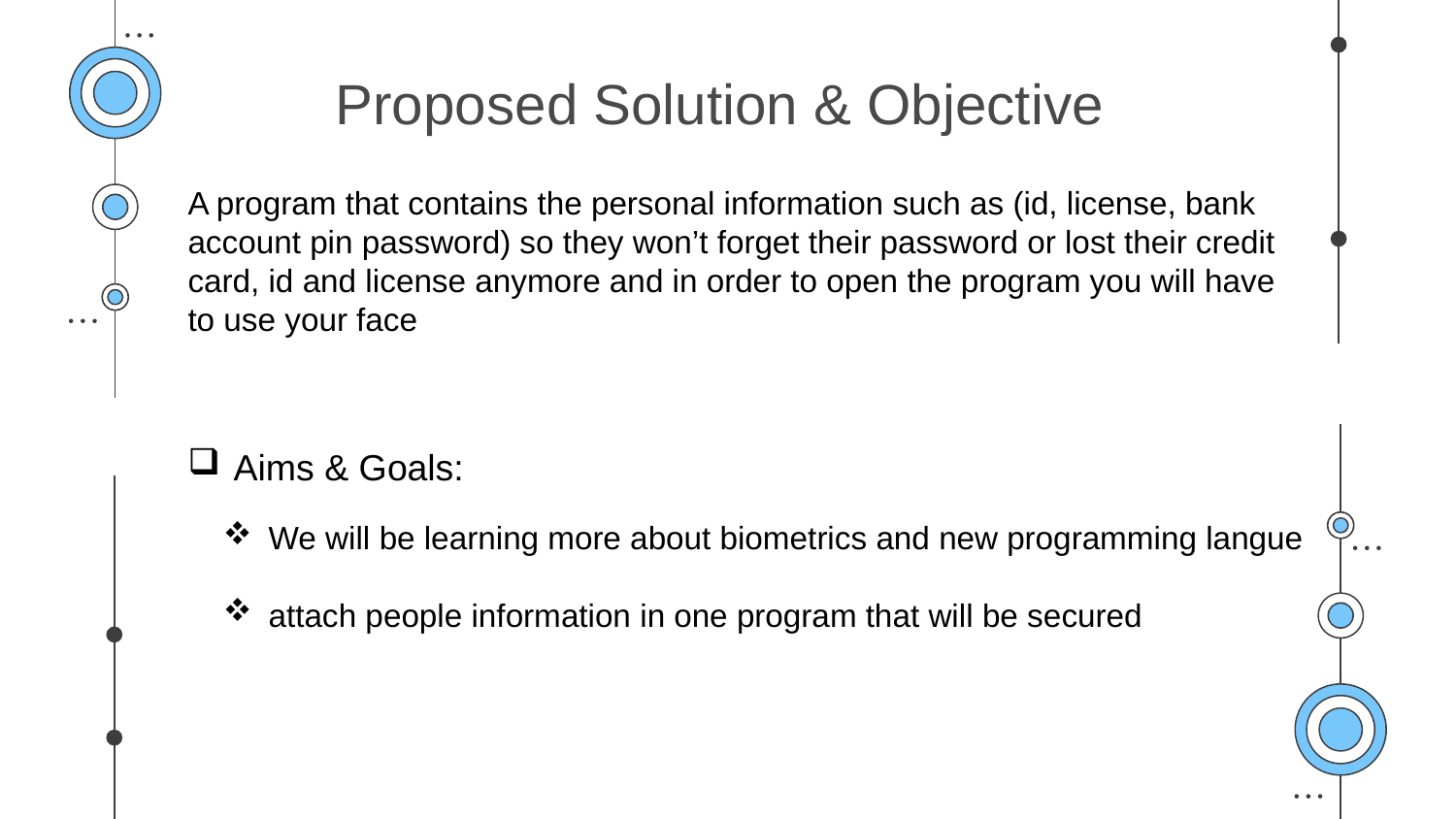

# Proposed Solution & Objective
A program that contains the personal information such as (id, license, bank account pin password) so they won’t forget their password or lost their credit card, id and license anymore and in order to open the program you will have to use your face

Aims & Goals:

We will be learning more about biometrics and new programming langue

attach people information in one program that will be secured